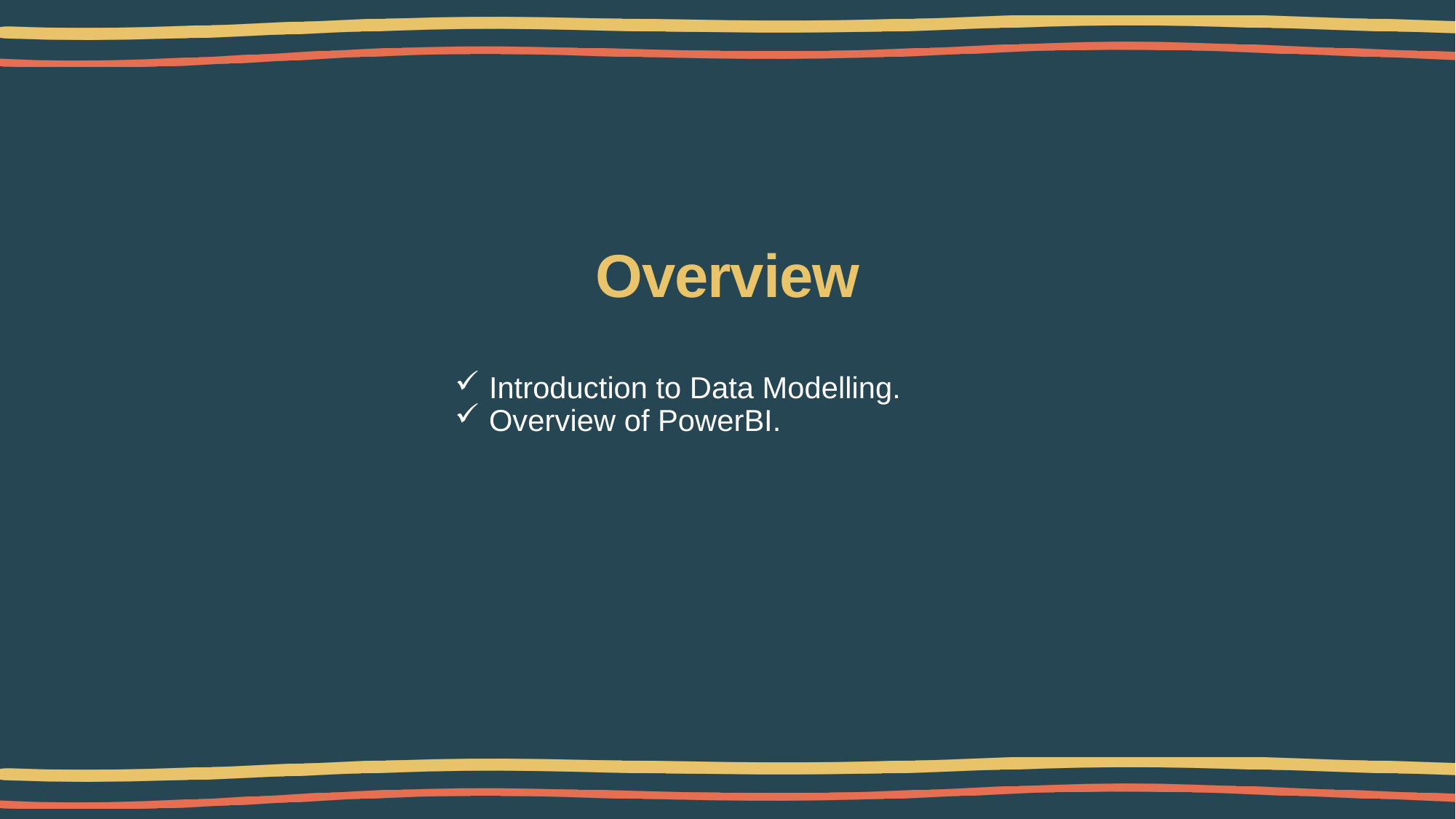

# Overview
Introduction to Data Modelling.
Overview of PowerBI.